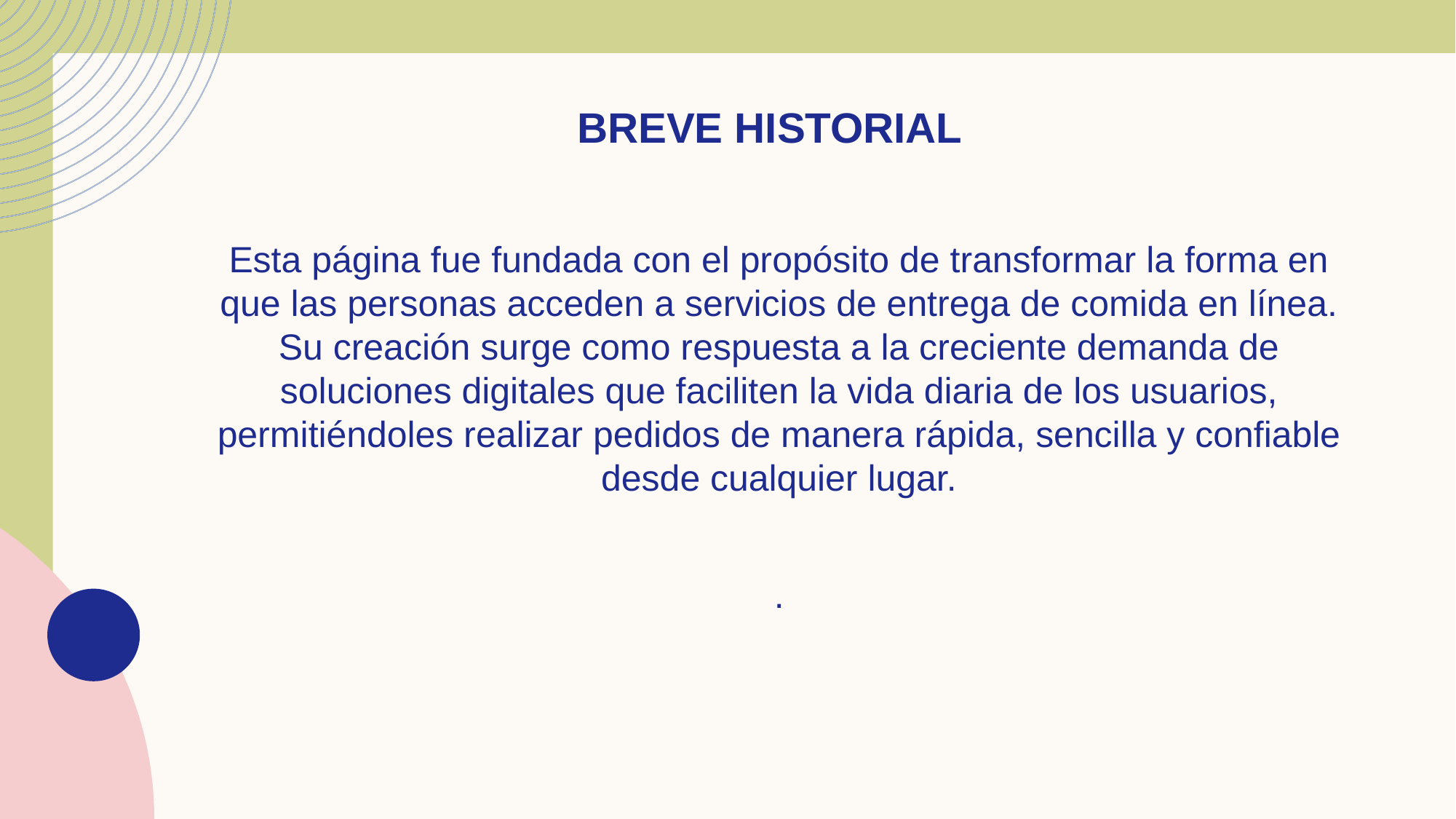

# Breve historial

Esta página fue fundada con el propósito de transformar la forma en que las personas acceden a servicios de entrega de comida en línea. Su creación surge como respuesta a la creciente demanda de soluciones digitales que faciliten la vida diaria de los usuarios, permitiéndoles realizar pedidos de manera rápida, sencilla y confiable desde cualquier lugar.

.